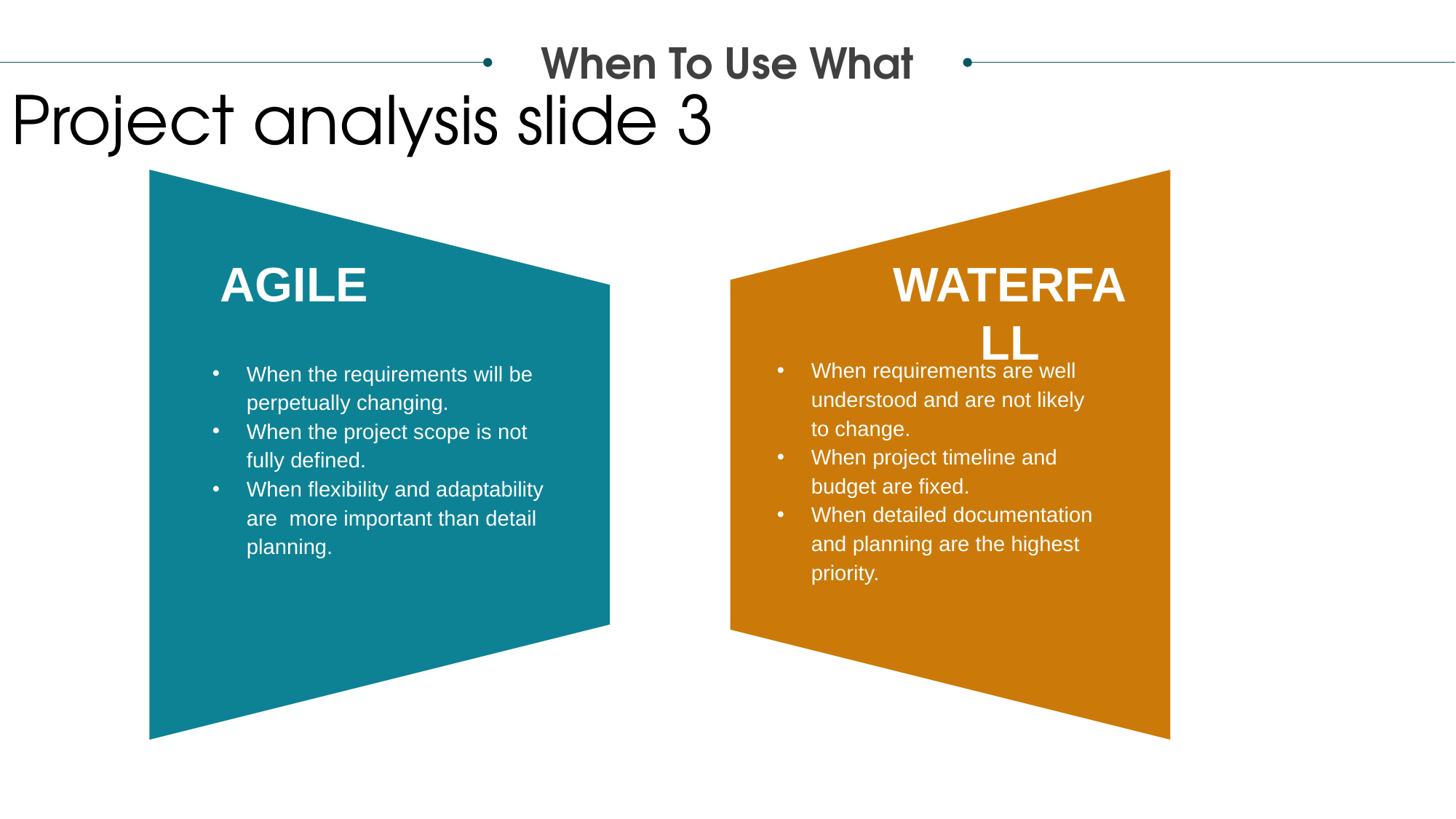

When To Use What
Project analysis slide 3

AGILE
WATERFALL
When requirements are well understood and are not likely to change.
When project timeline and budget are fixed.
When detailed documentation and planning are the highest priority.
When the requirements will be perpetually changing.
When the project scope is not fully defined.
When flexibility and adaptability are  more important than detail planning.